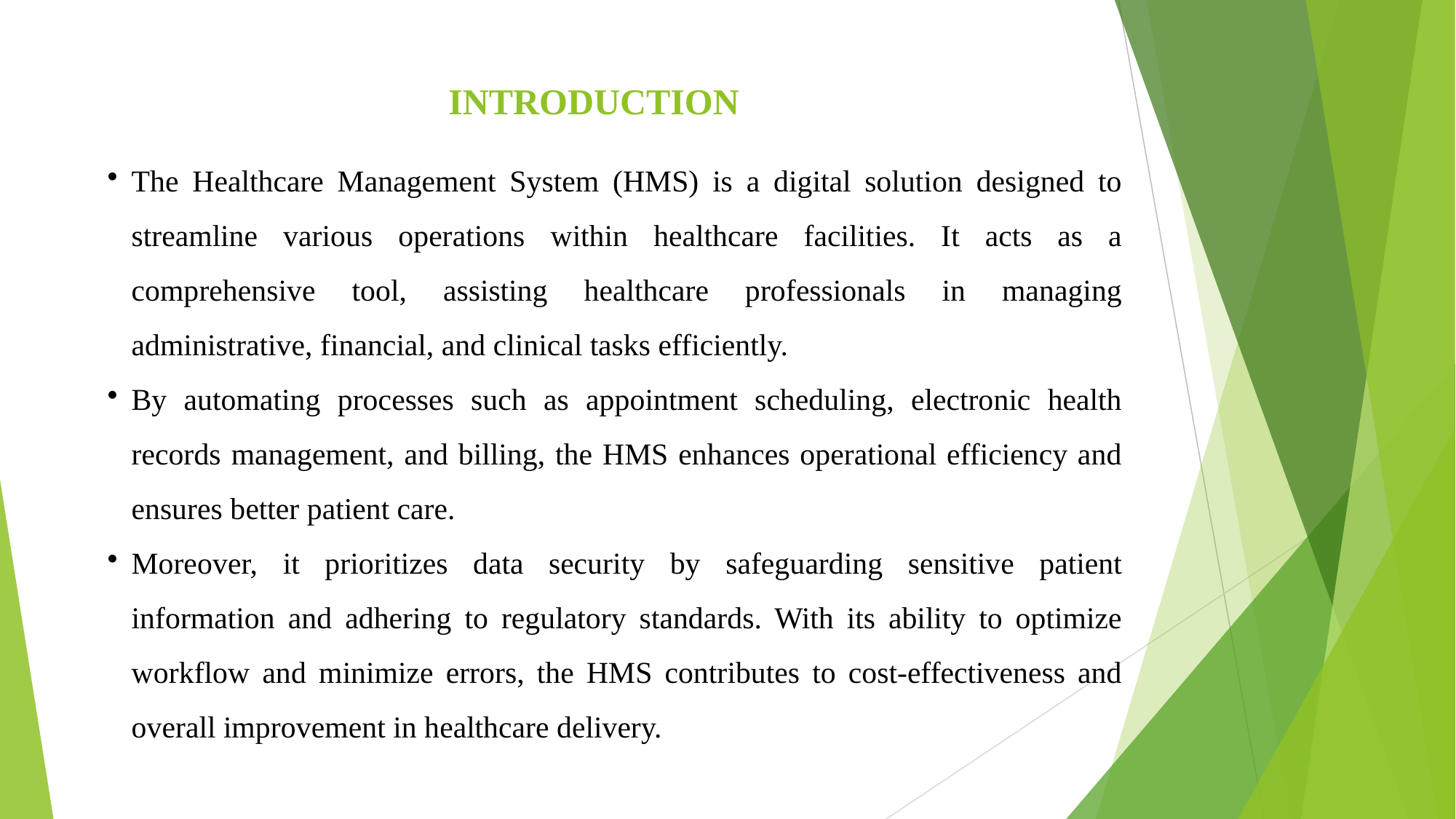

# INTRODUCTION
The Healthcare Management System (HMS) is a digital solution designed to streamline various operations within healthcare facilities. It acts as a comprehensive tool, assisting healthcare professionals in managing administrative, financial, and clinical tasks efficiently.
By automating processes such as appointment scheduling, electronic health records management, and billing, the HMS enhances operational efficiency and ensures better patient care.
Moreover, it prioritizes data security by safeguarding sensitive patient information and adhering to regulatory standards. With its ability to optimize workflow and minimize errors, the HMS contributes to cost-effectiveness and overall improvement in healthcare delivery.